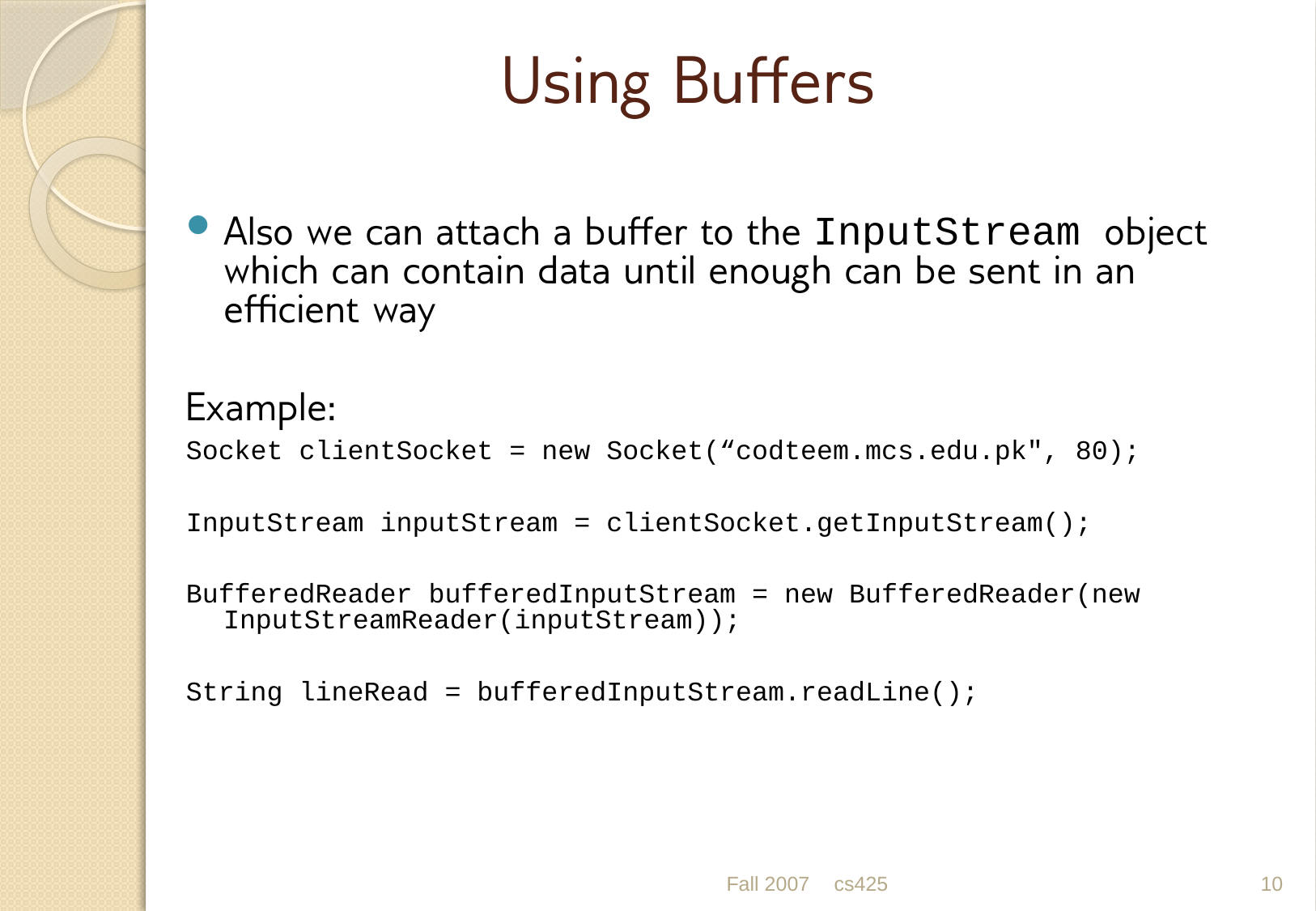

# Using Buffers

Also we can attach a buffer to the InputStream object which can contain data until enough can be sent in an efficient way

Example:
Socket clientSocket = new Socket(“codteem.mcs.edu.pk", 80);

InputStream inputStream = clientSocket.getInputStream();

BufferedReader bufferedInputStream = new BufferedReader(new InputStreamReader(inputStream));

String lineRead = bufferedInputStream.readLine();
Fall 2007
cs425
10